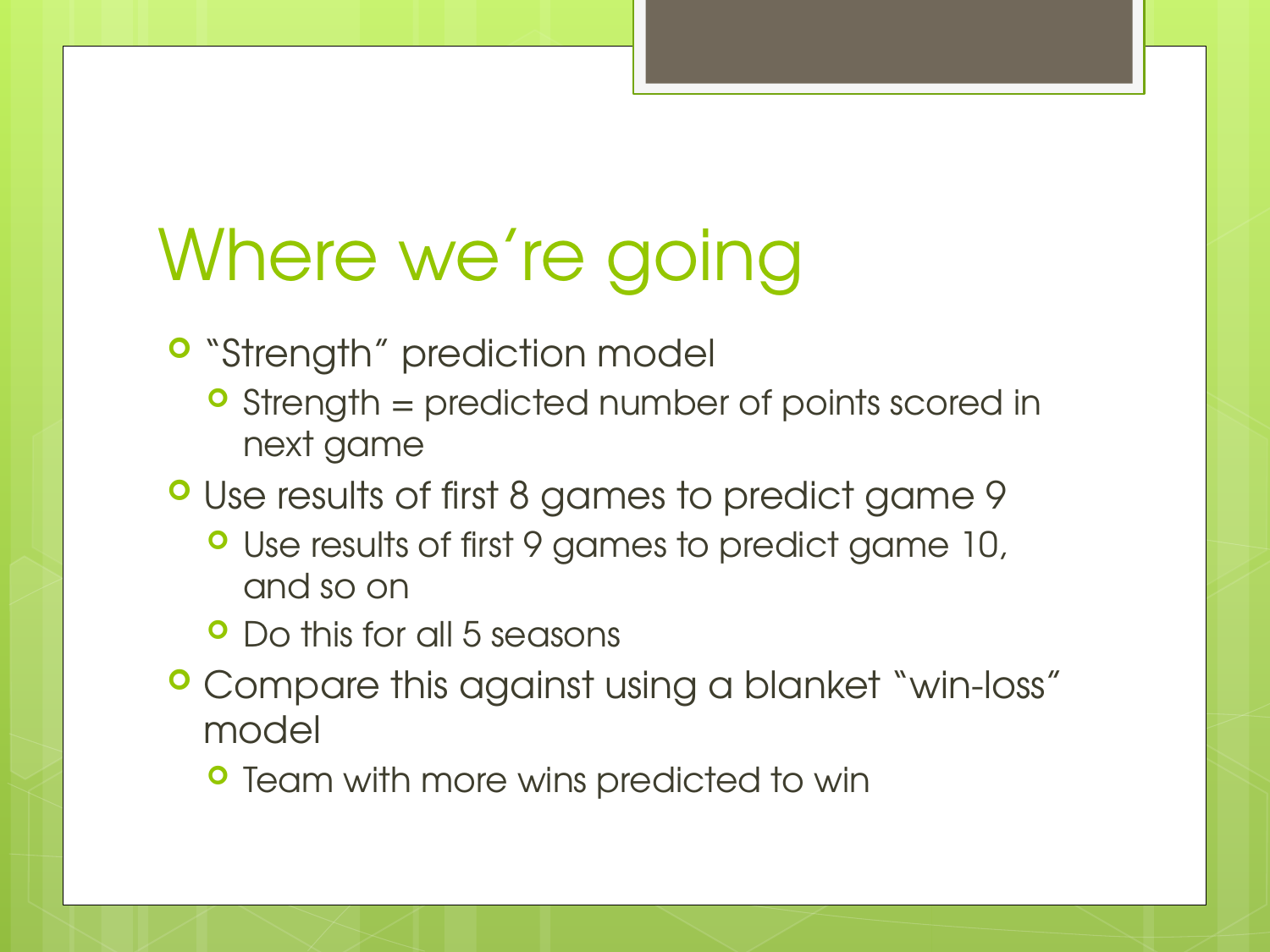

# Where we’re going
“Strength” prediction model
Strength = predicted number of points scored in next game
Use results of first 8 games to predict game 9
Use results of first 9 games to predict game 10, and so on
Do this for all 5 seasons
Compare this against using a blanket “win-loss” model
Team with more wins predicted to win